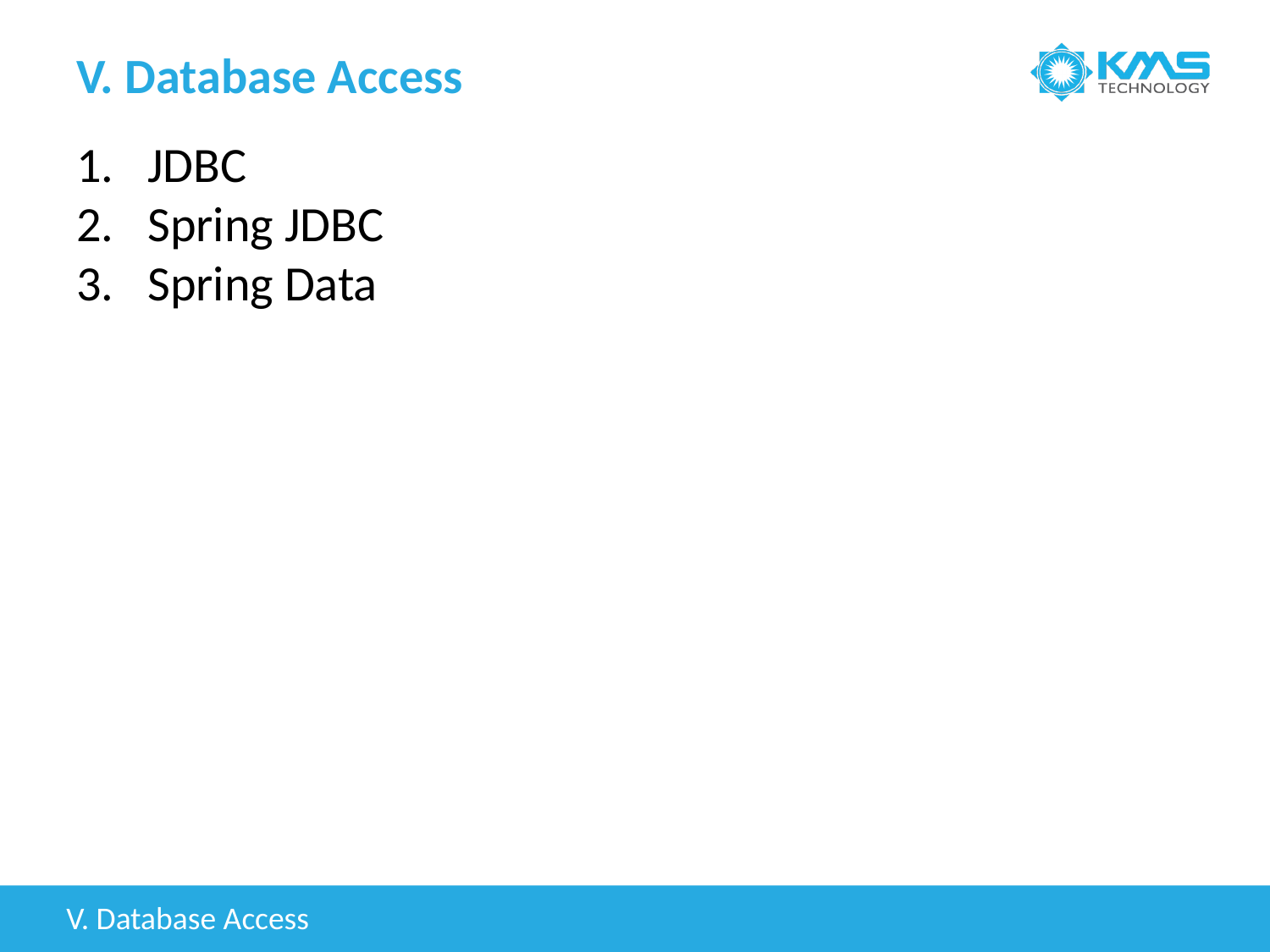

# V. Database Access
JDBC
Spring JDBC
Spring Data

V. Database Access